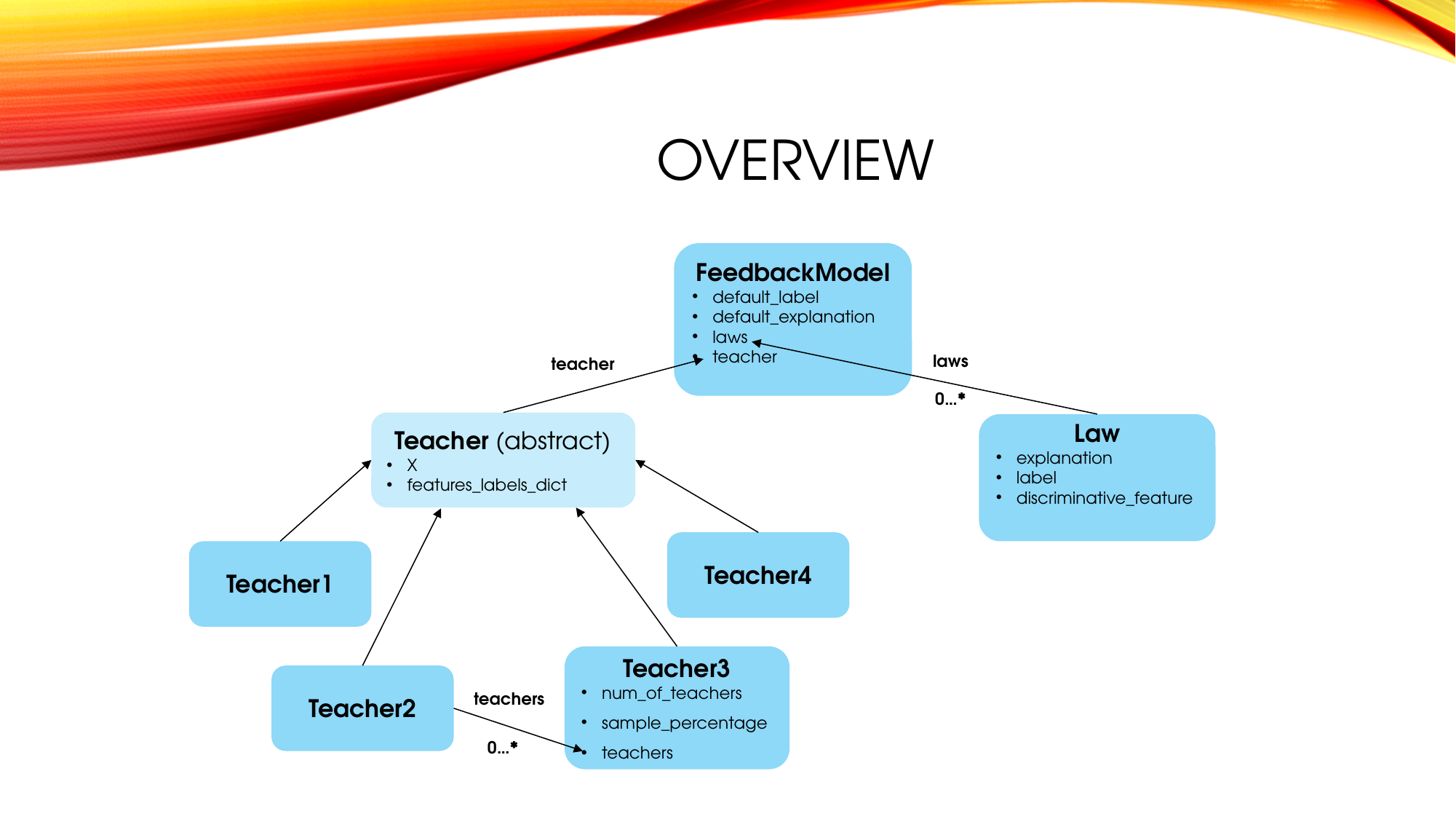

# Overview
FeedbackModel
default_label
default_explanation
laws
teacher

laws
teacher
0…*
Teacher (abstract)
X
features_labels_dict
Law
explanation
label
discriminative_feature

Teacher4

Teacher1

Teacher3
num_of_teachers
sample_percentage
teachers

Teacher2

teachers
0…*